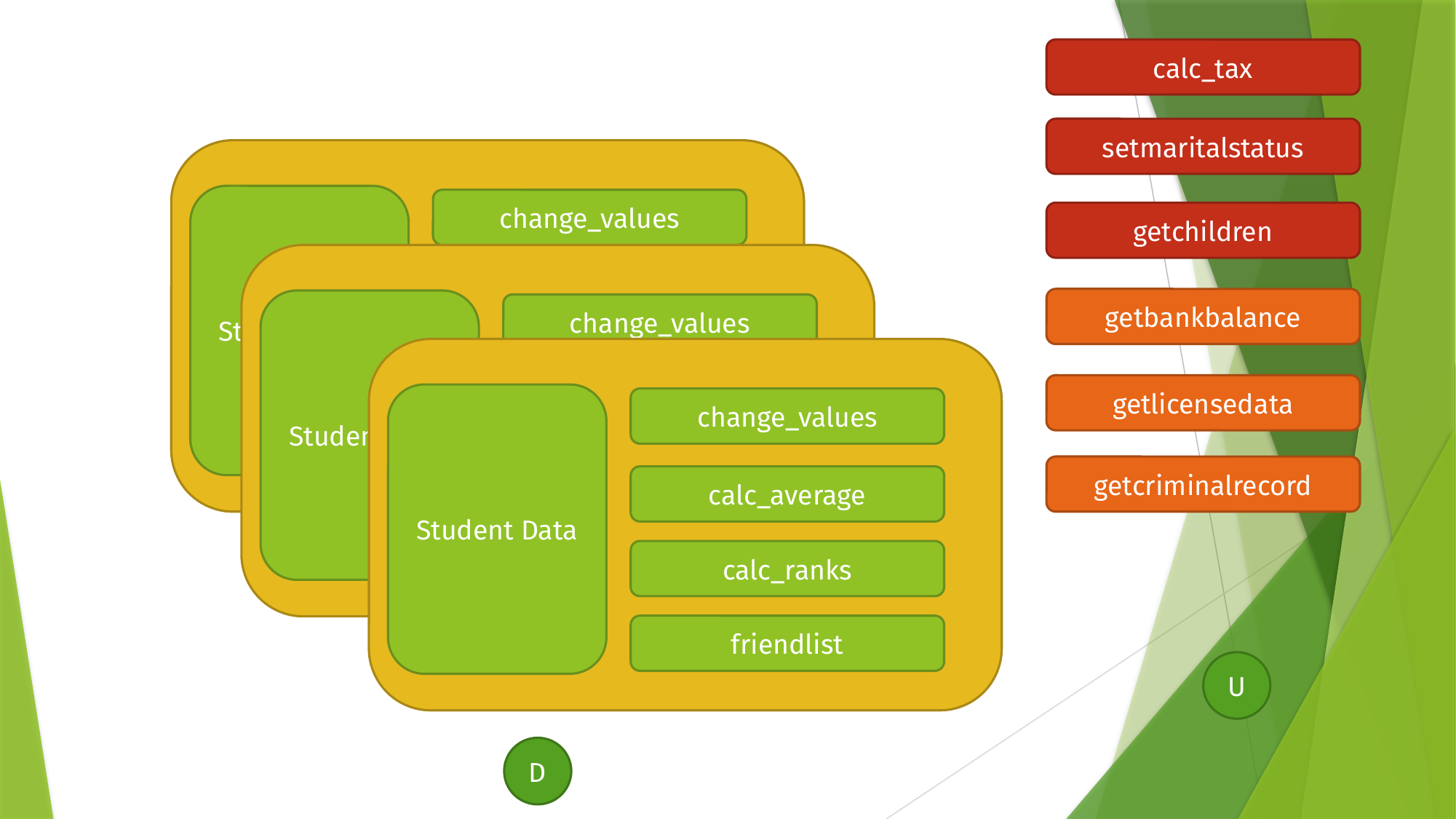

calc_tax
setmaritalstatus

Student Data
change_values
getchildren

calc_average
getbankbalance
Student Data
change_values

calc_ranks
calc_average
getlicensedata
Student Data
change_values
friendlist
calc_ranks
getcriminalrecord
calc_average
friendlist
calc_ranks
friendlist
U
D